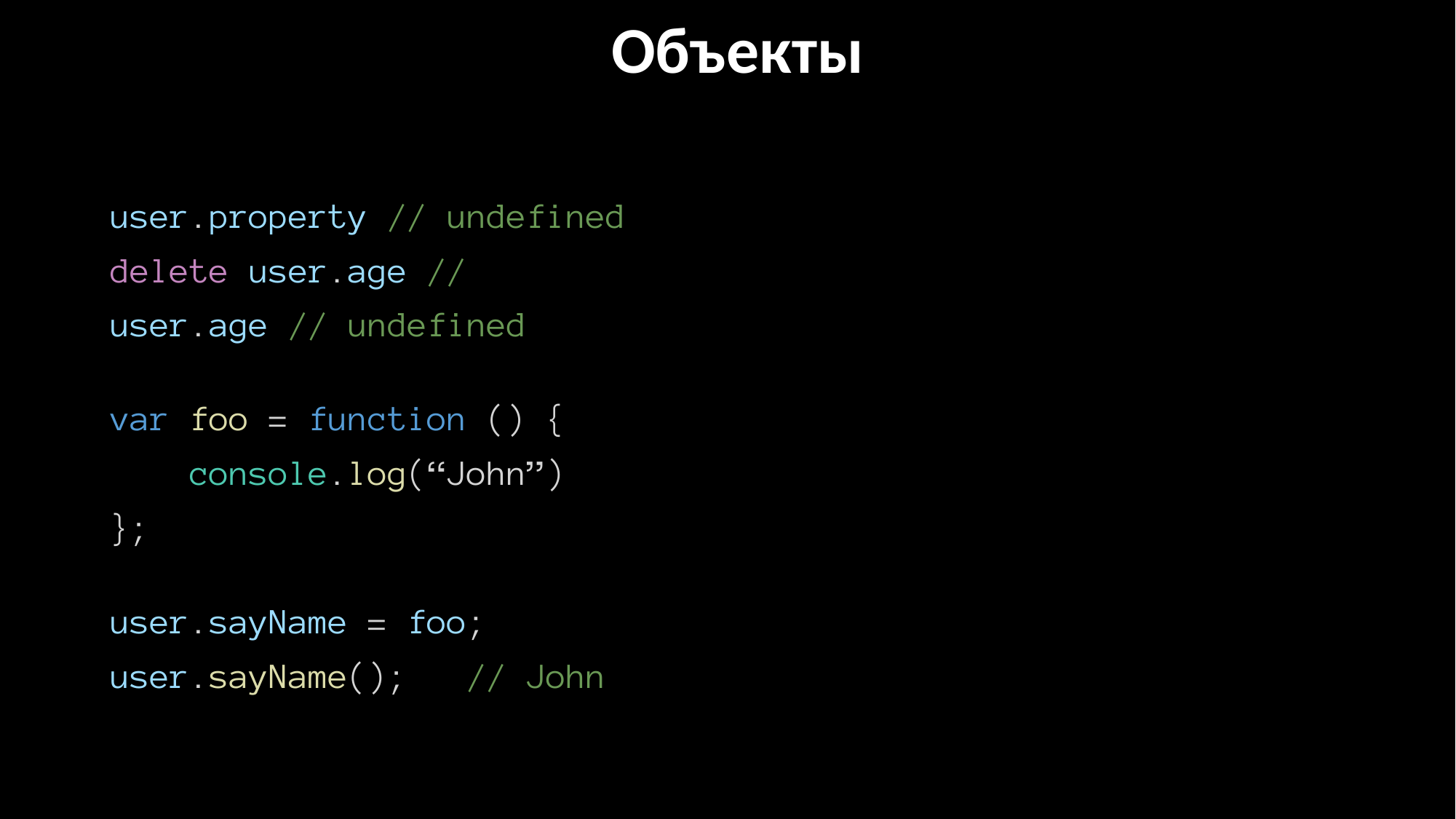

Объекты
  user.property // undefined
  delete user.age //
  user.age // undefined
  var foo = function () {
      console.log(“John”)
  };
  user.sayName = foo;
  user.sayName();   // John